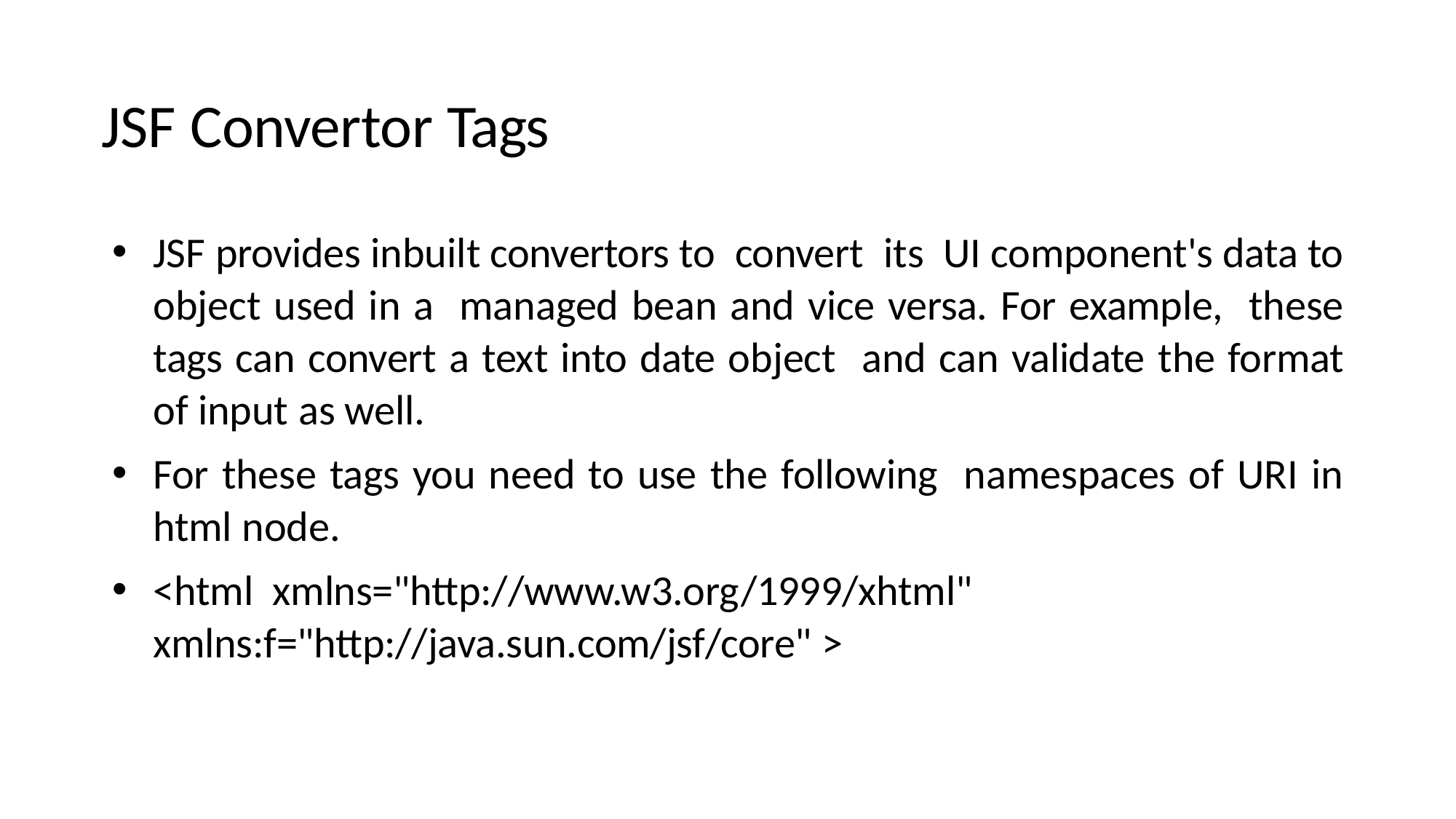

# JSF Convertor Tags
JSF provides inbuilt convertors to convert its  UI component's data to object used in a  managed bean and vice versa. For example,  these tags can convert a text into date object  and can validate the format of input as well.
For these tags you need to use the following  namespaces of URI in html node.
<html  xmlns="http://www.w3.org/1999/xhtml"  xmlns:f="http://java.sun.com/jsf/core" >